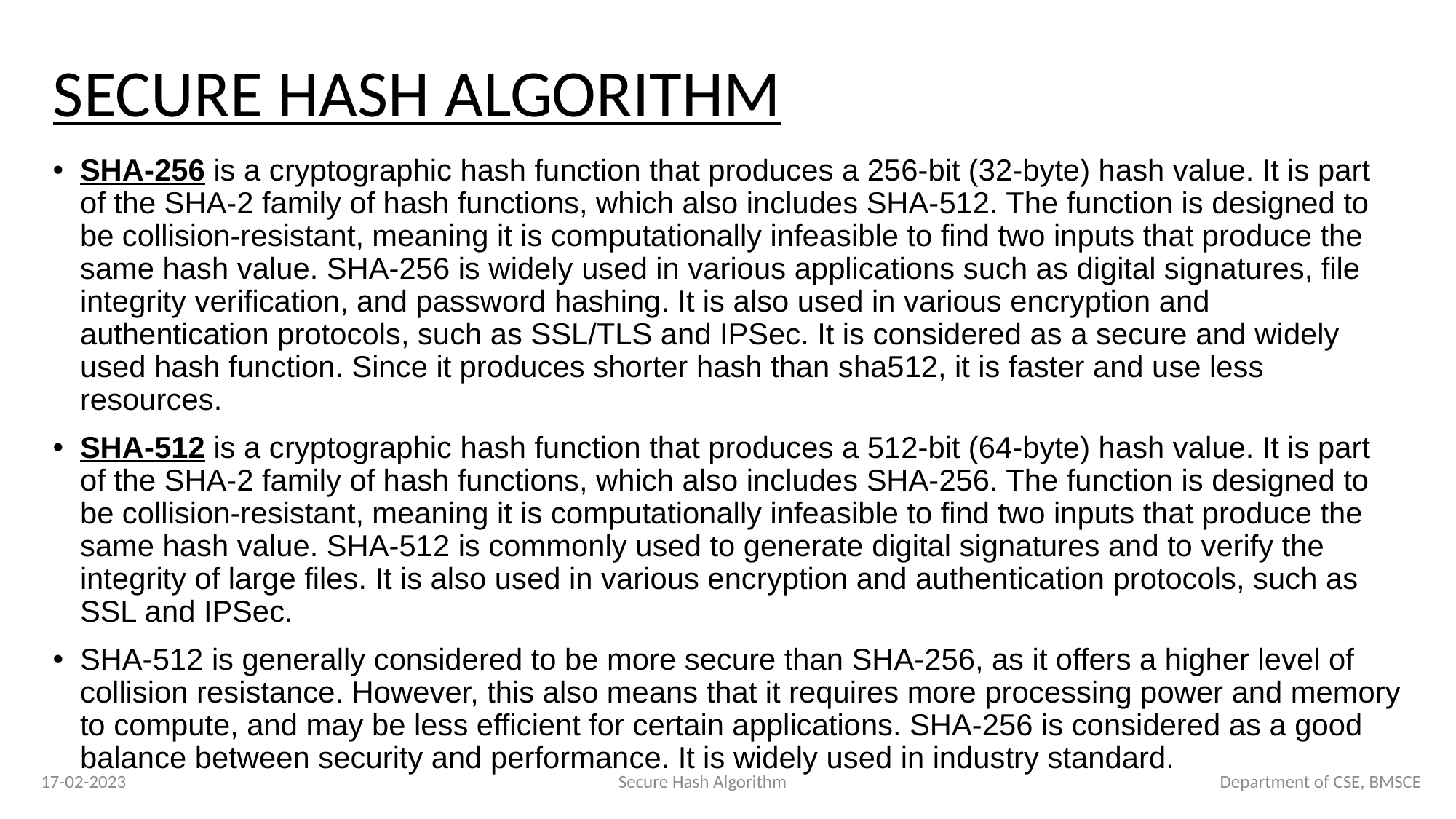

# SECURE HASH ALGORITHM
SHA-256 is a cryptographic hash function that produces a 256-bit (32-byte) hash value. It is part of the SHA-2 family of hash functions, which also includes SHA-512. The function is designed to be collision-resistant, meaning it is computationally infeasible to find two inputs that produce the same hash value. SHA-256 is widely used in various applications such as digital signatures, file integrity verification, and password hashing. It is also used in various encryption and authentication protocols, such as SSL/TLS and IPSec. It is considered as a secure and widely used hash function. Since it produces shorter hash than sha512, it is faster and use less resources.
SHA-512 is a cryptographic hash function that produces a 512-bit (64-byte) hash value. It is part of the SHA-2 family of hash functions, which also includes SHA-256. The function is designed to be collision-resistant, meaning it is computationally infeasible to find two inputs that produce the same hash value. SHA-512 is commonly used to generate digital signatures and to verify the integrity of large files. It is also used in various encryption and authentication protocols, such as SSL and IPSec.
SHA-512 is generally considered to be more secure than SHA-256, as it offers a higher level of collision resistance. However, this also means that it requires more processing power and memory to compute, and may be less efficient for certain applications. SHA-256 is considered as a good balance between security and performance. It is widely used in industry standard.
17-02-2023			                                                            Secure Hash Algorithm		   		                     Department of CSE, BMSCE